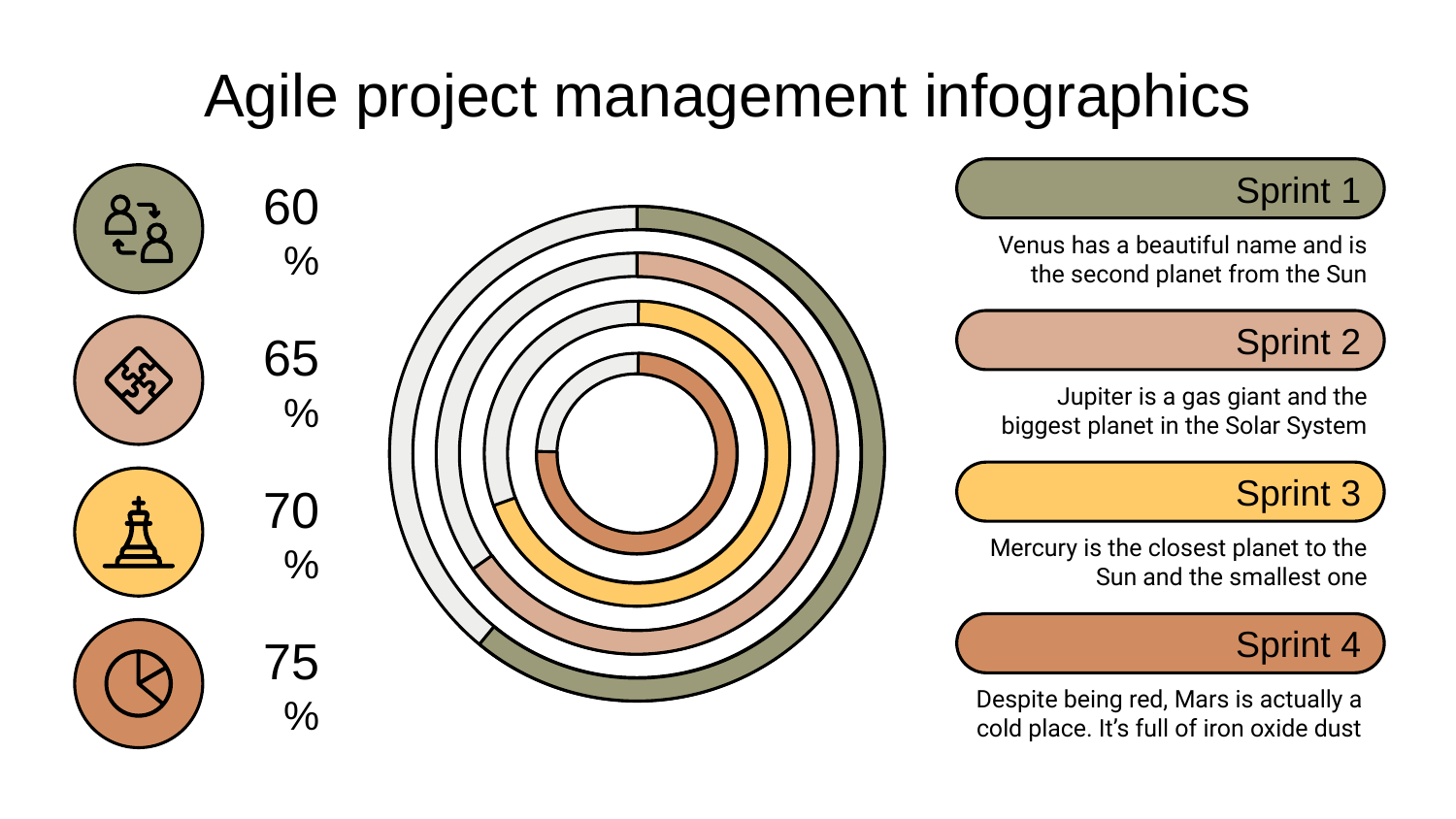

# Agile project management infographics
Sprint 1
Venus has a beautiful name and is the second planet from the Sun

60%

Sprint 2
Jupiter is a gas giant and the biggest planet in the Solar System

65%

Sprint 3
Mercury is the closest planet to the Sun and the smallest one

70%

Sprint 4
Despite being red, Mars is actually a cold place. It’s full of iron oxide dust

75%